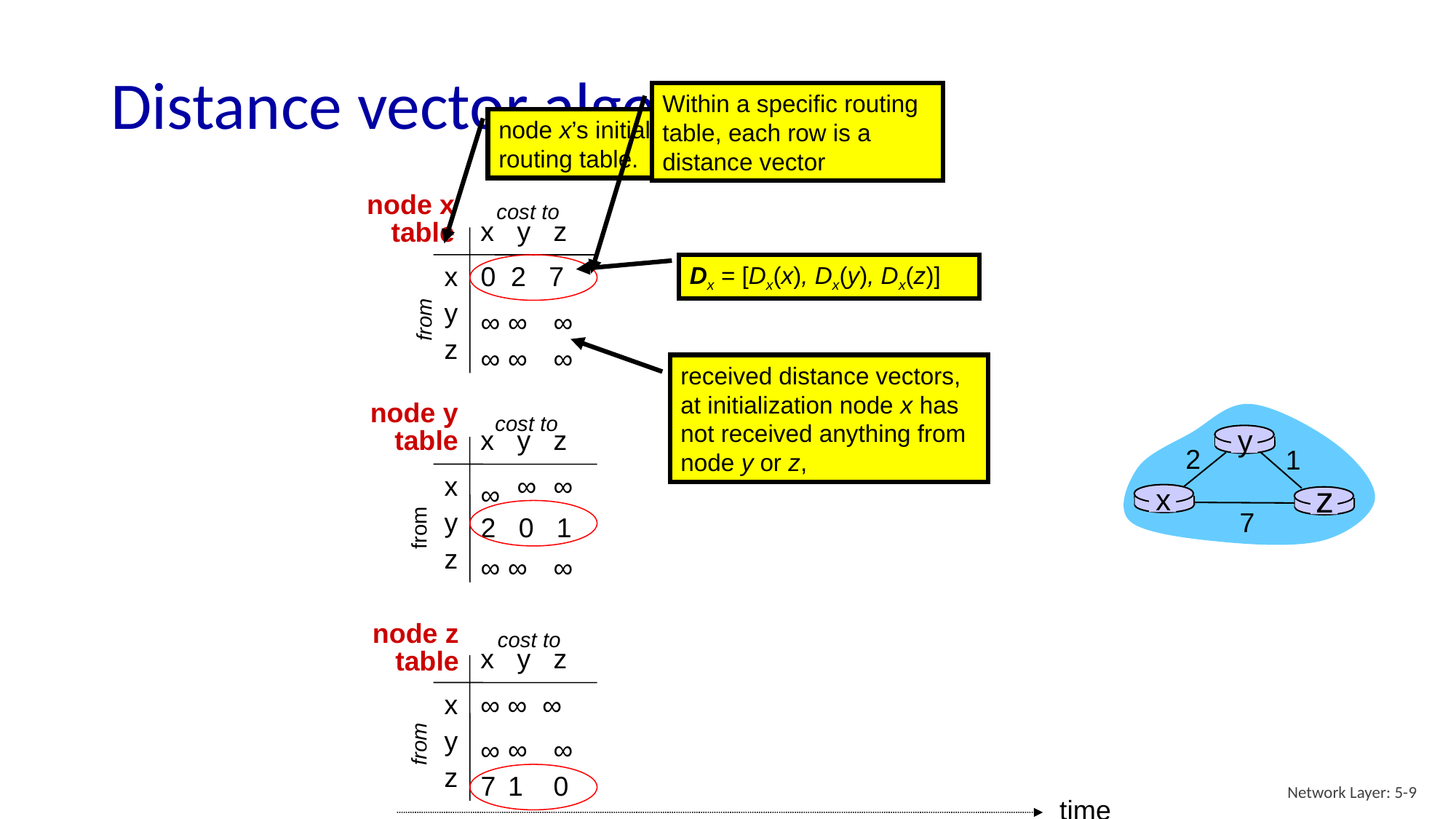

# Distance vector algorithm:
Within a specific routing table, each row is a distance vector
node x’s initial routing table.
node x
table
cost to
x   y   z

x
0  2   7

Dx = [Dx(x), Dx(y), Dx(z)]
y
∞
∞
∞
from
z
∞
∞
∞
received distance vectors, at initialization node x has not received anything from node y or z,
node y
table

y

2
1

z

x

7

cost to
x   y   z

x
∞
∞

∞
2   0   1
y

from
z
∞
∞
∞
node z
table
cost to
x   y   z

x

∞ ∞  ∞
y
from
∞
∞
∞
z
7
1
0

Network Layer: 5-9
time